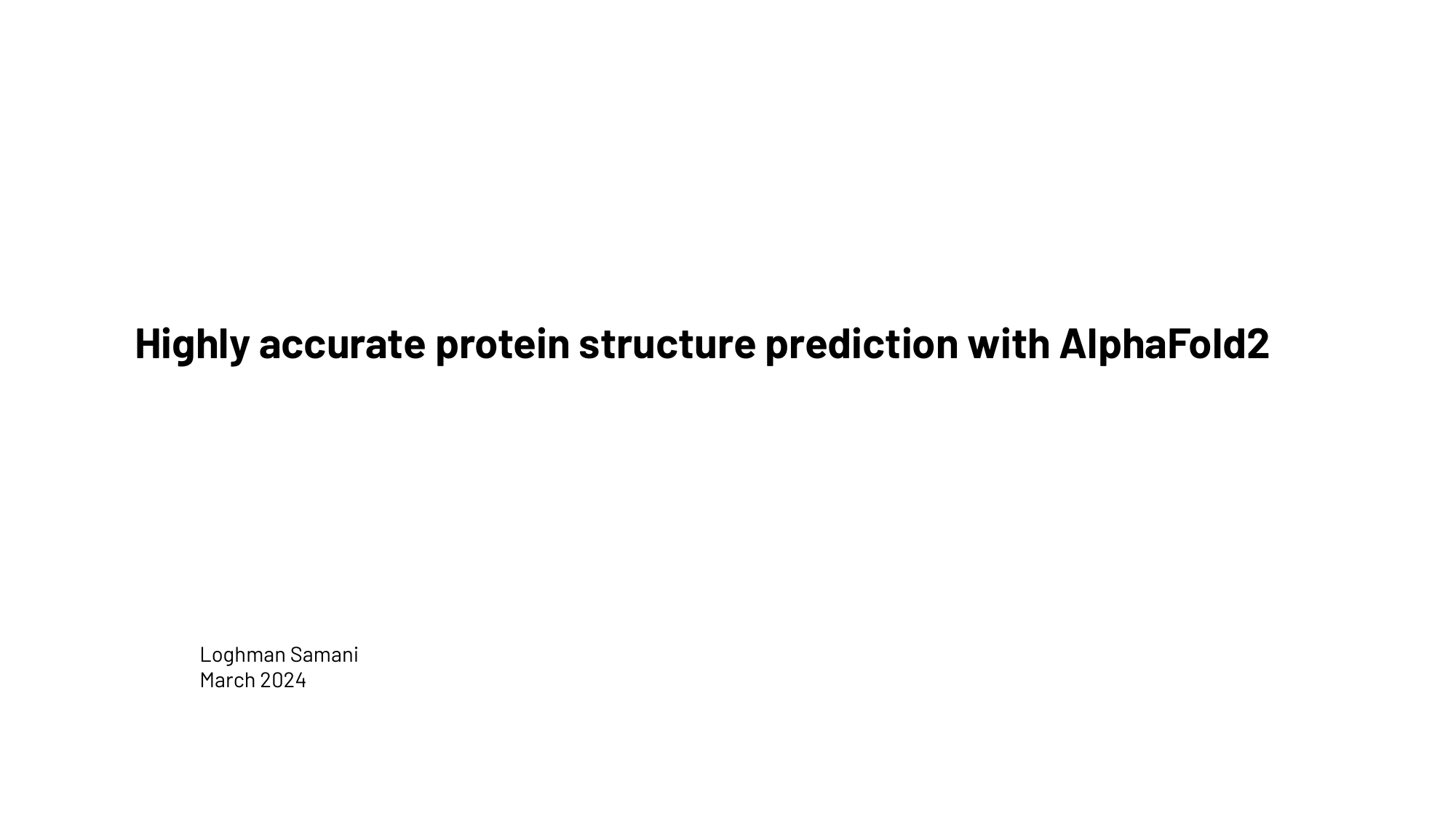

Highly accurate protein structure prediction with AlphaFold2
Loghman Samani
March 2024